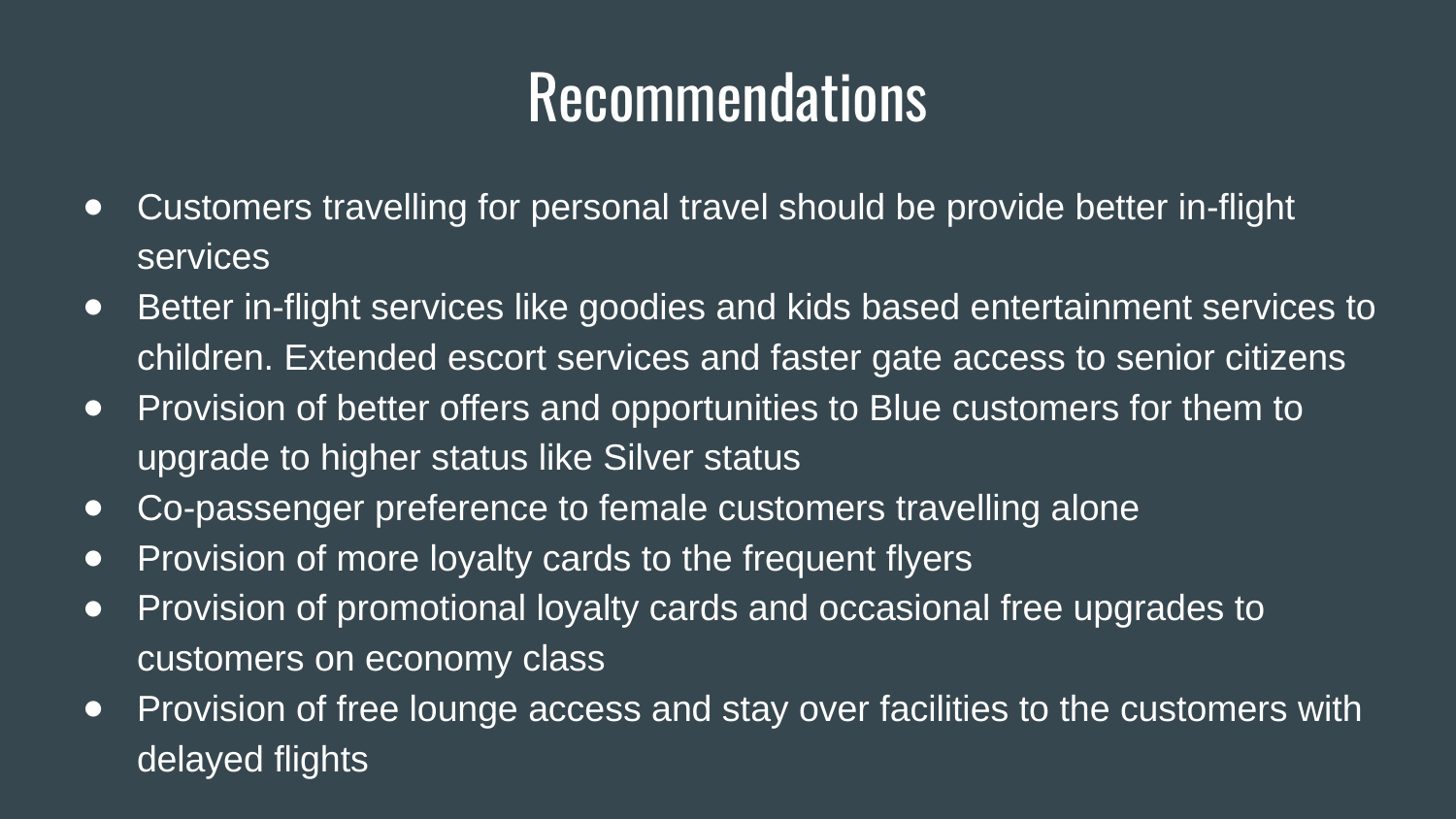

# Recommendations
Customers travelling for personal travel should be provide better in-flight services
Better in-flight services like goodies and kids based entertainment services to children. Extended escort services and faster gate access to senior citizens
Provision of better offers and opportunities to Blue customers for them to upgrade to higher status like Silver status
Co-passenger preference to female customers travelling alone
Provision of more loyalty cards to the frequent flyers
Provision of promotional loyalty cards and occasional free upgrades to customers on economy class
Provision of free lounge access and stay over facilities to the customers with delayed flights